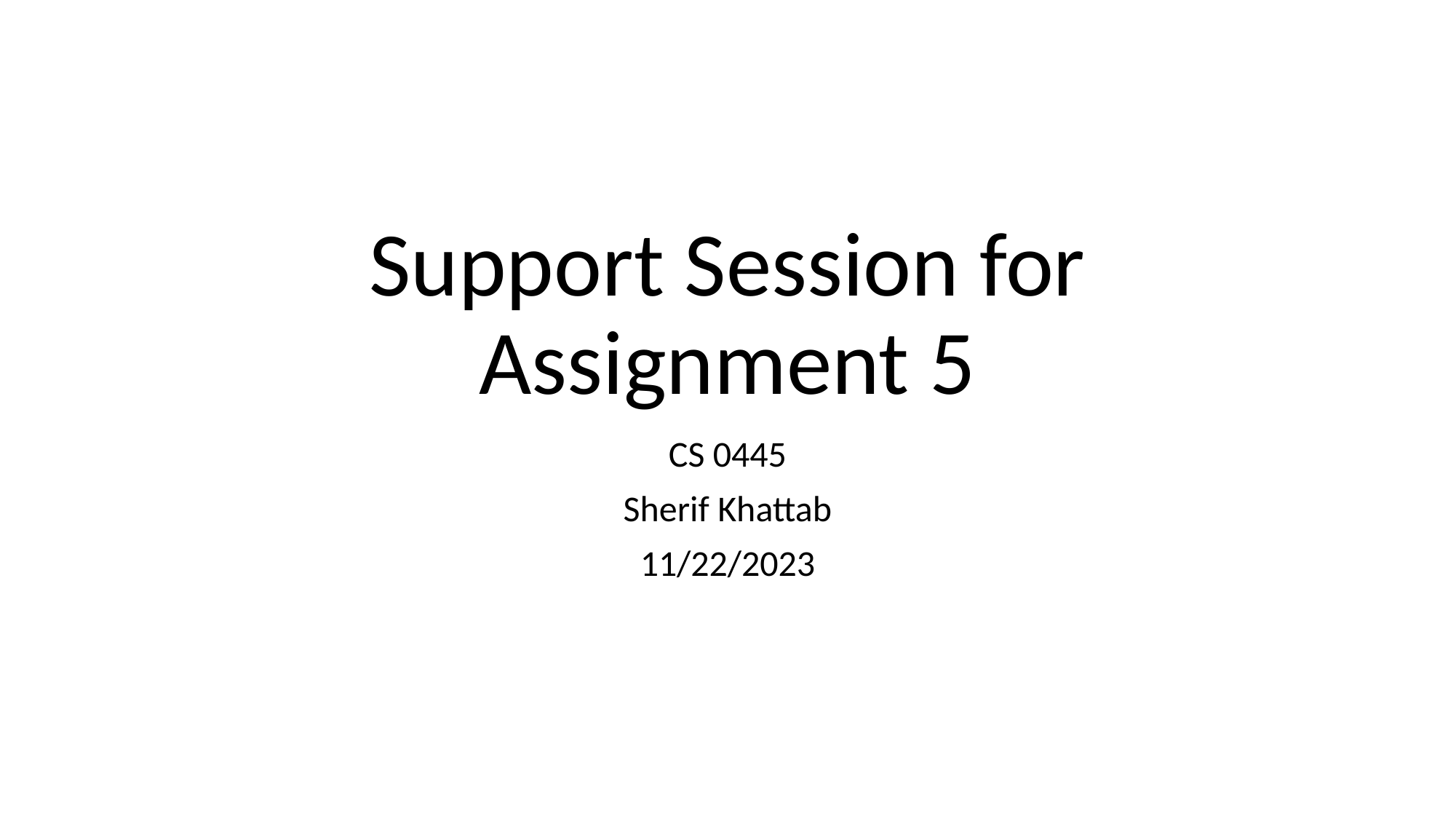

# Support Session for Assignment 5
CS 0445
Sherif Khattab
11/22/2023